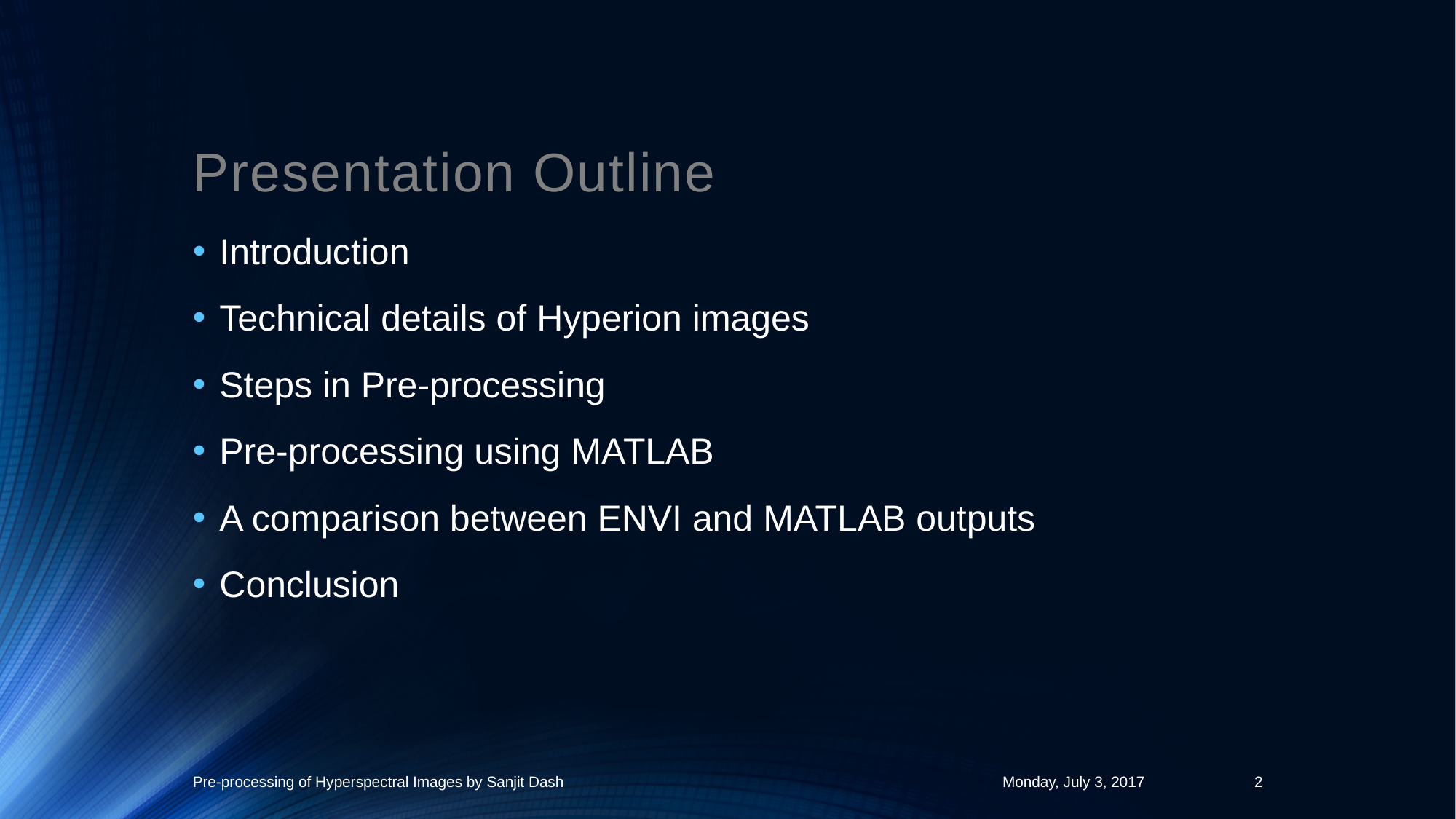

# Presentation Outline
Introduction
Technical details of Hyperion images
Steps in Pre-processing
Pre-processing using MATLAB
A comparison between ENVI and MATLAB outputs
Conclusion
Pre-processing of Hyperspectral Images by Sanjit Dash
Monday, July 3, 2017
2